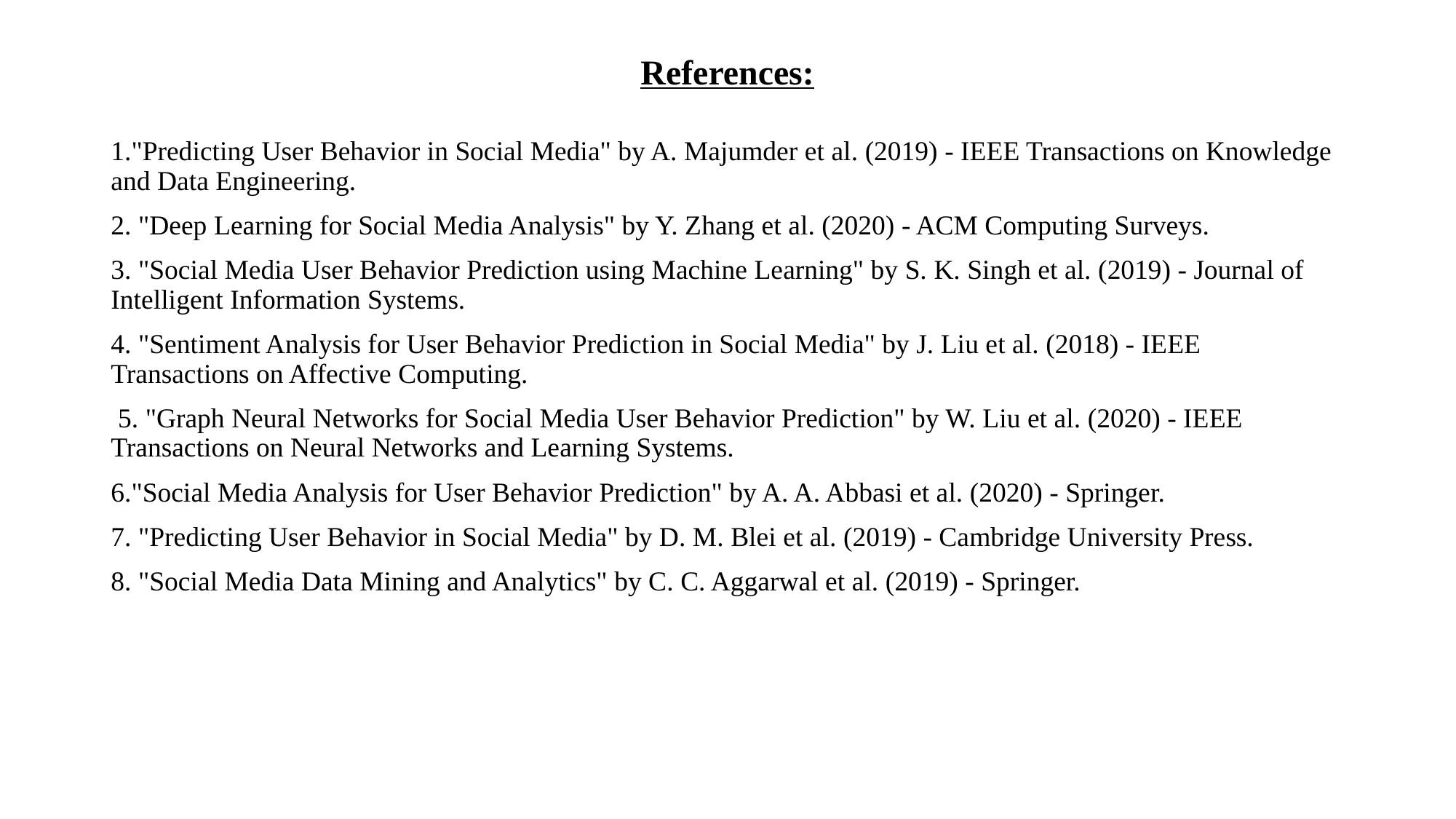

# References:
1."Predicting User Behavior in Social Media" by A. Majumder et al. (2019) - IEEE Transactions on Knowledge and Data Engineering.
2. "Deep Learning for Social Media Analysis" by Y. Zhang et al. (2020) - ACM Computing Surveys.
3. "Social Media User Behavior Prediction using Machine Learning" by S. K. Singh et al. (2019) - Journal of Intelligent Information Systems.
4. "Sentiment Analysis for User Behavior Prediction in Social Media" by J. Liu et al. (2018) - IEEE Transactions on Affective Computing.
 5. "Graph Neural Networks for Social Media User Behavior Prediction" by W. Liu et al. (2020) - IEEE Transactions on Neural Networks and Learning Systems.
6."Social Media Analysis for User Behavior Prediction" by A. A. Abbasi et al. (2020) - Springer.
7. "Predicting User Behavior in Social Media" by D. M. Blei et al. (2019) - Cambridge University Press.
8. "Social Media Data Mining and Analytics" by C. C. Aggarwal et al. (2019) - Springer.